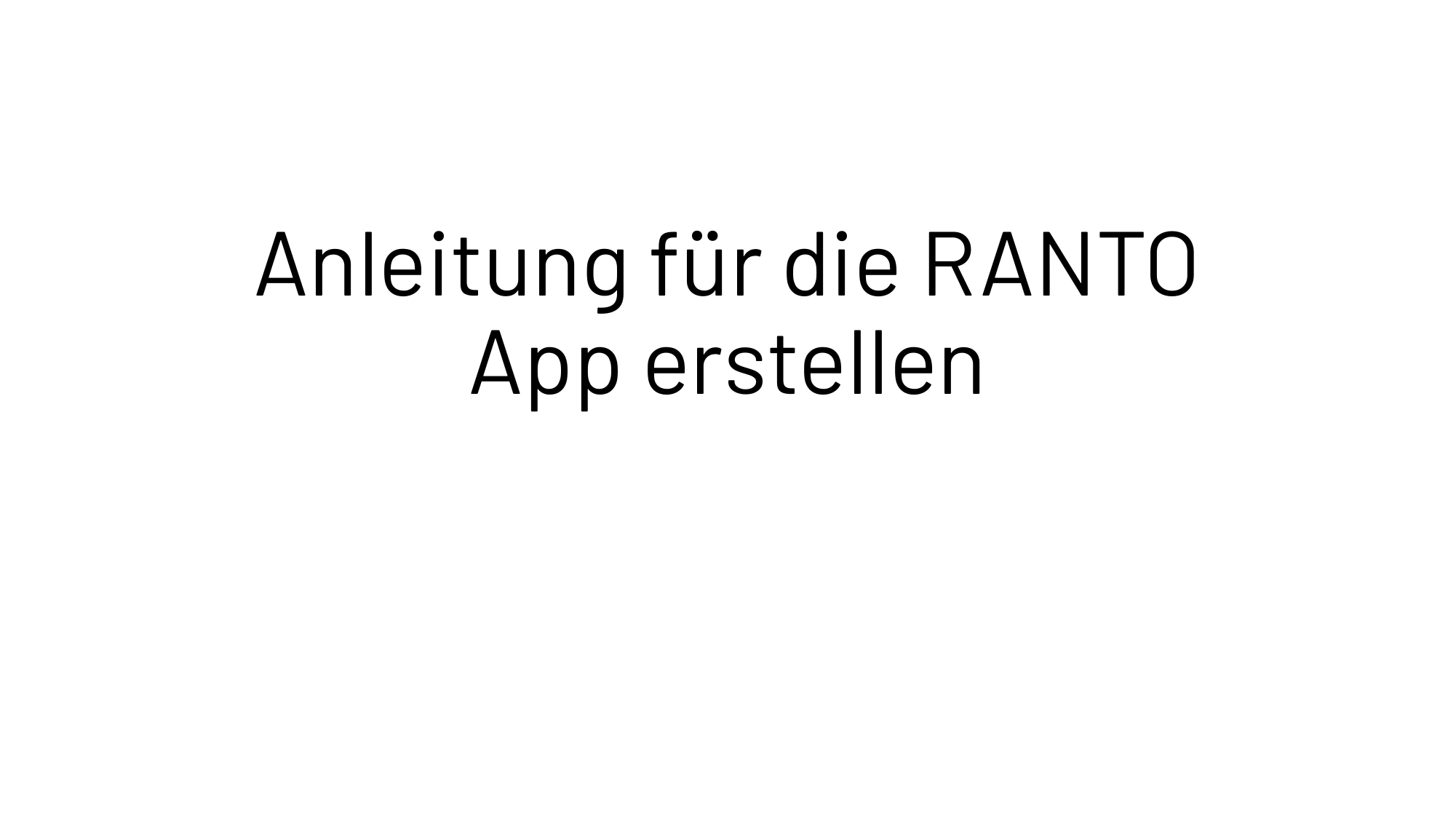

# Anleitung für die RANTO App erstellen